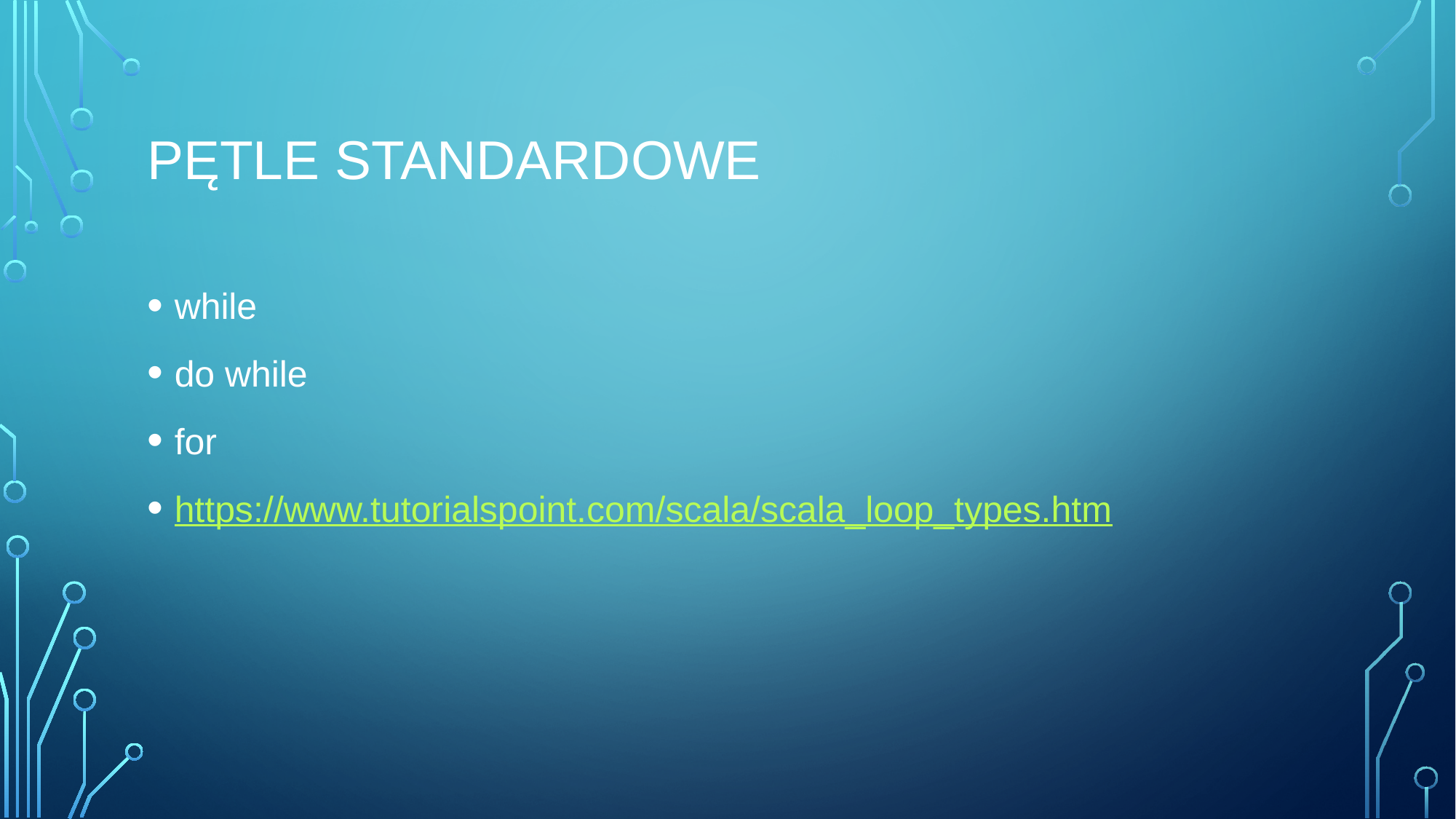

# Pętle standardowe
while
do while
for
https://www.tutorialspoint.com/scala/scala_loop_types.htm